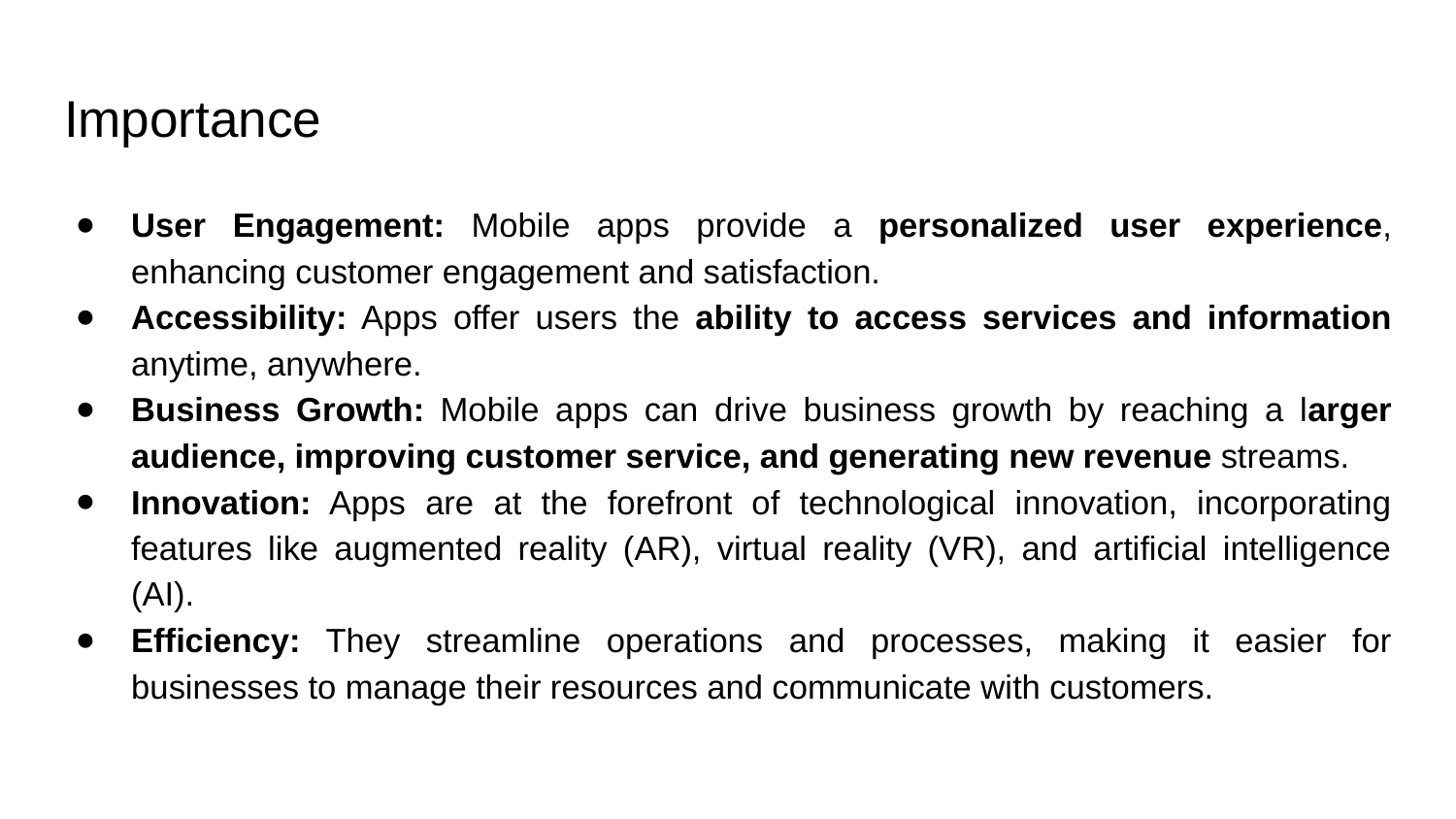

# Importance
User Engagement: Mobile apps provide a personalized user experience, enhancing customer engagement and satisfaction.
Accessibility: Apps offer users the ability to access services and information anytime, anywhere.
Business Growth: Mobile apps can drive business growth by reaching a larger audience, improving customer service, and generating new revenue streams.
Innovation: Apps are at the forefront of technological innovation, incorporating features like augmented reality (AR), virtual reality (VR), and artificial intelligence (AI).
Efficiency: They streamline operations and processes, making it easier for businesses to manage their resources and communicate with customers.